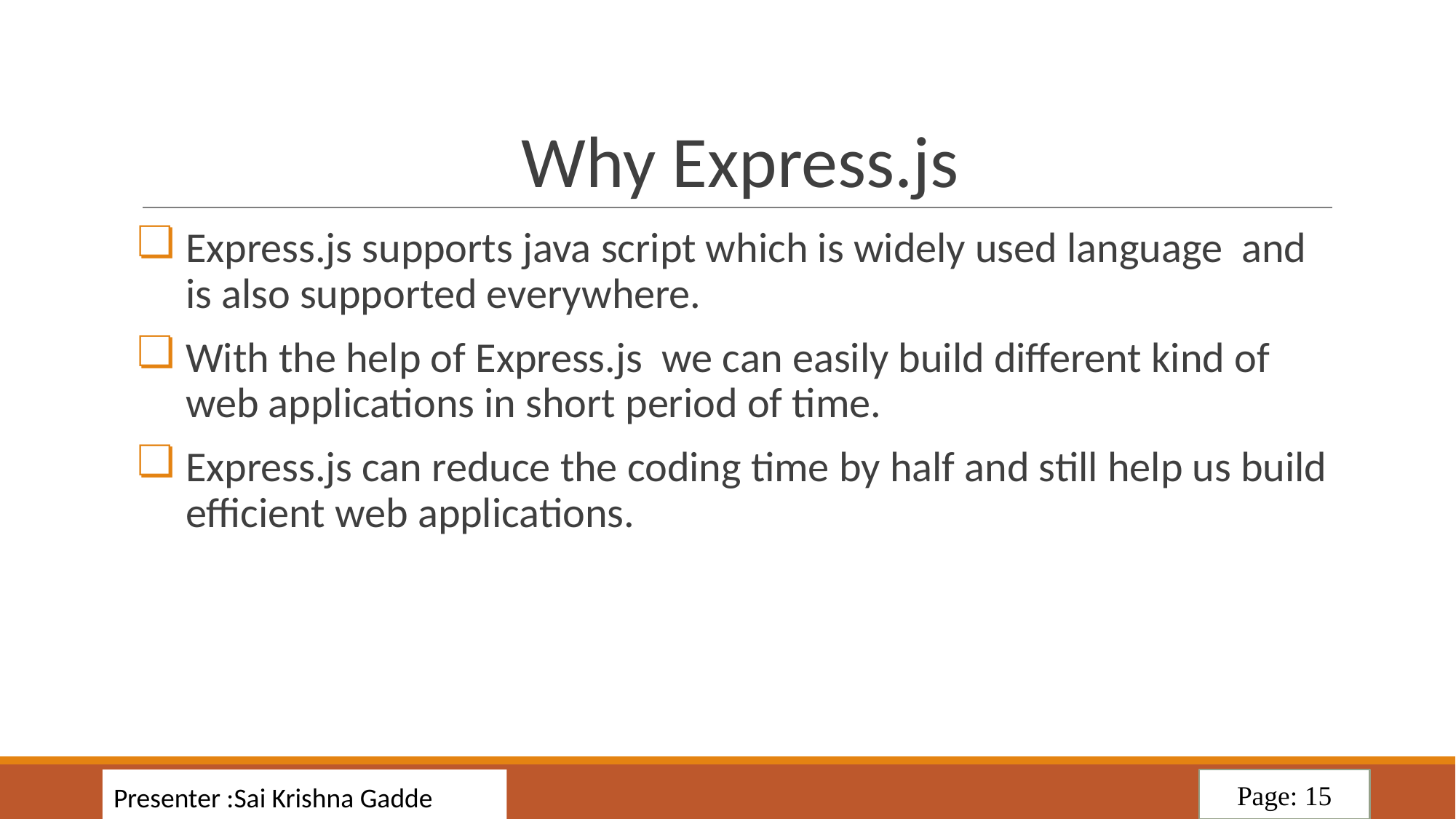

# Why Express.js
Express.js supports java script which is widely used language  and is also supported everywhere.
With the help of Express.js  we can easily build different kind of web applications in short period of time.
Express.js can reduce the coding time by half and still help us build efficient web applications.

Presenter :Sai Krishna Gadde
Page: 15